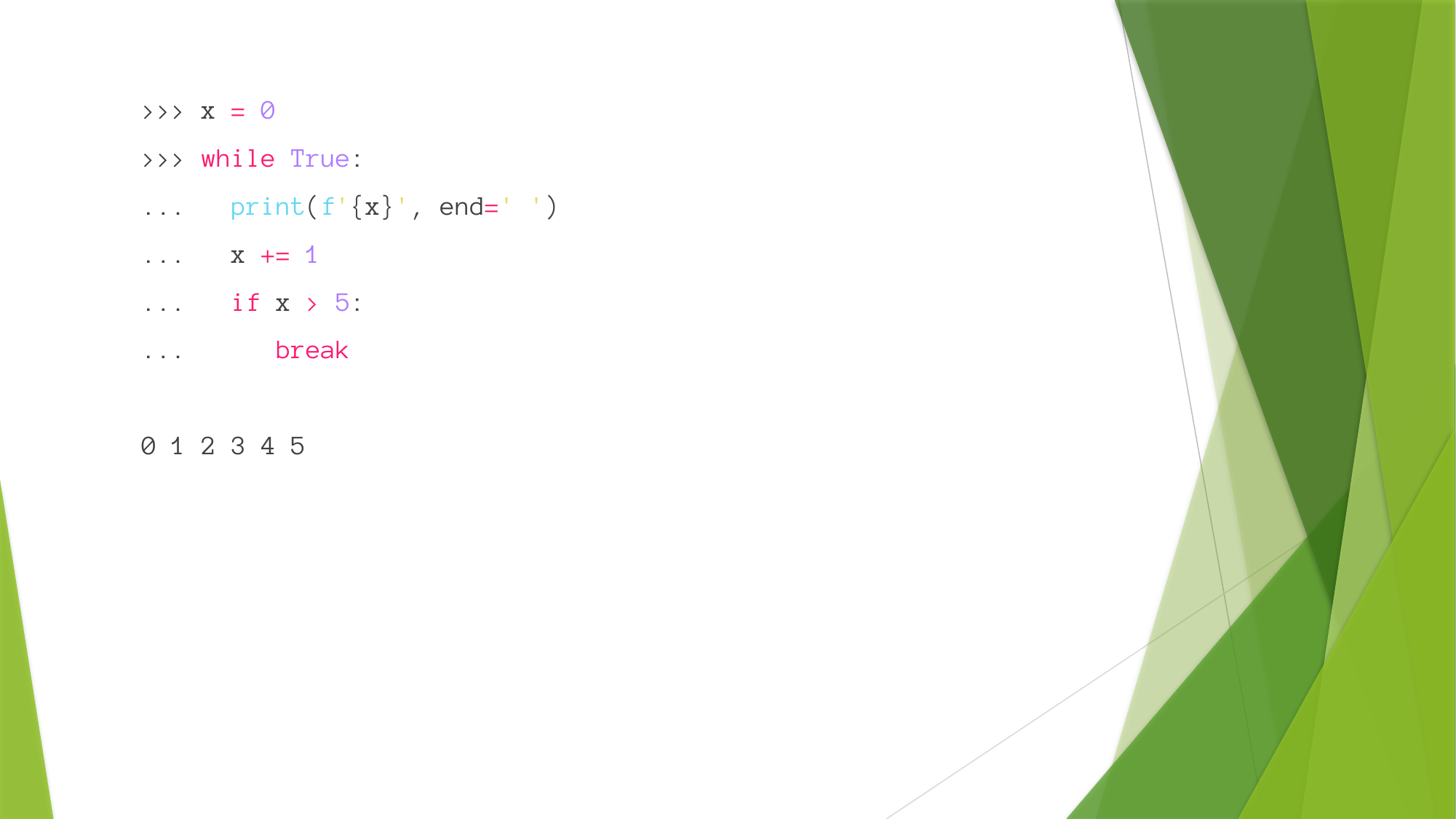

>>> x = 0
>>> while True:
...   print(f'{x}', end=' ')
...   x += 1
...   if x > 5:
...      break

0 1 2 3 4 5